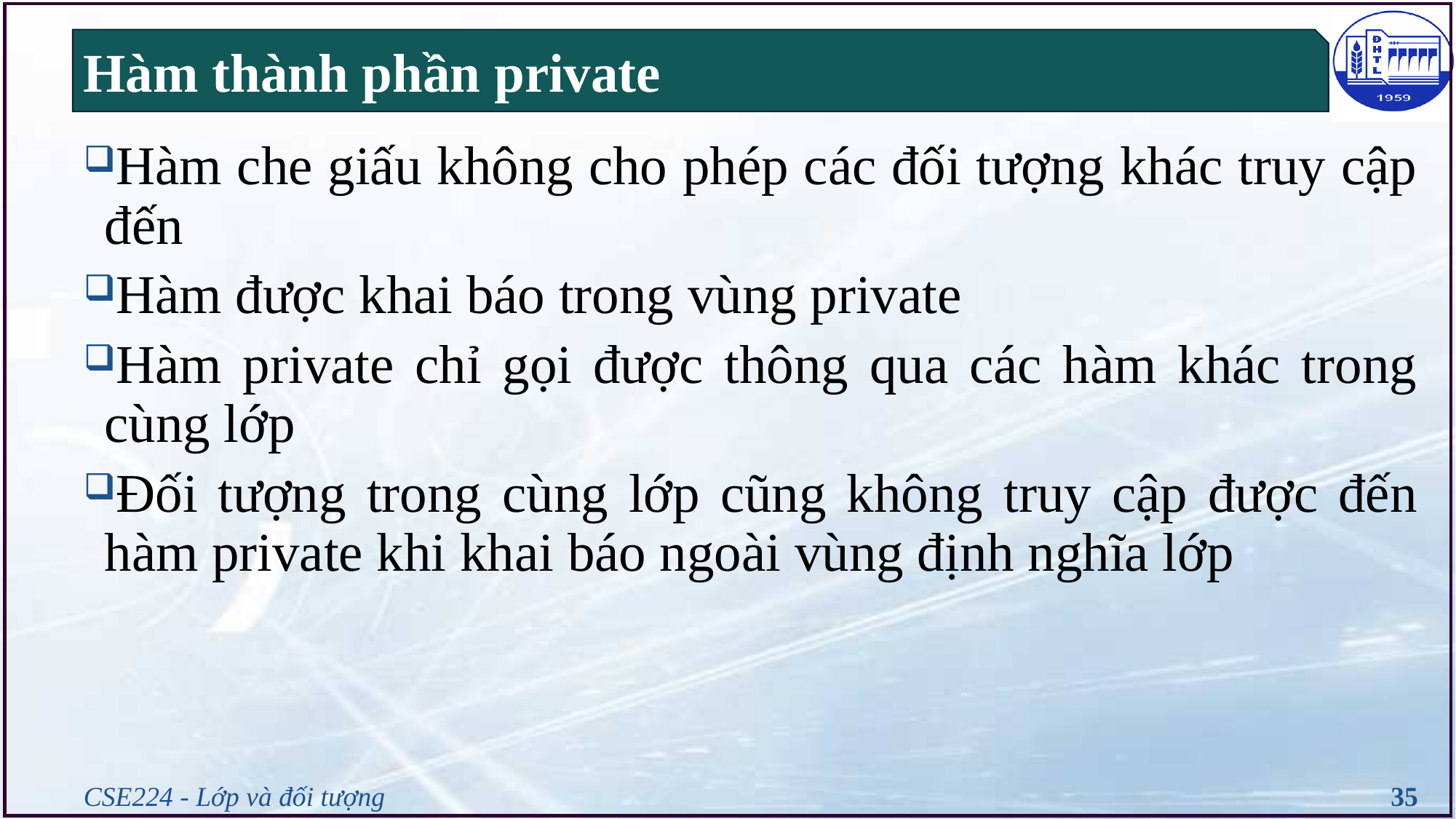

# Hàm thành phần private
Hàm che giấu không cho phép các đối tượng khác truy cập đến
Hàm được khai báo trong vùng private
Hàm private chỉ gọi được thông qua các hàm khác trong cùng lớp
Đối tượng trong cùng lớp cũng không truy cập được đến hàm private khi khai báo ngoài vùng định nghĩa lớp
CSE224 - Lớp và đối tượng
35